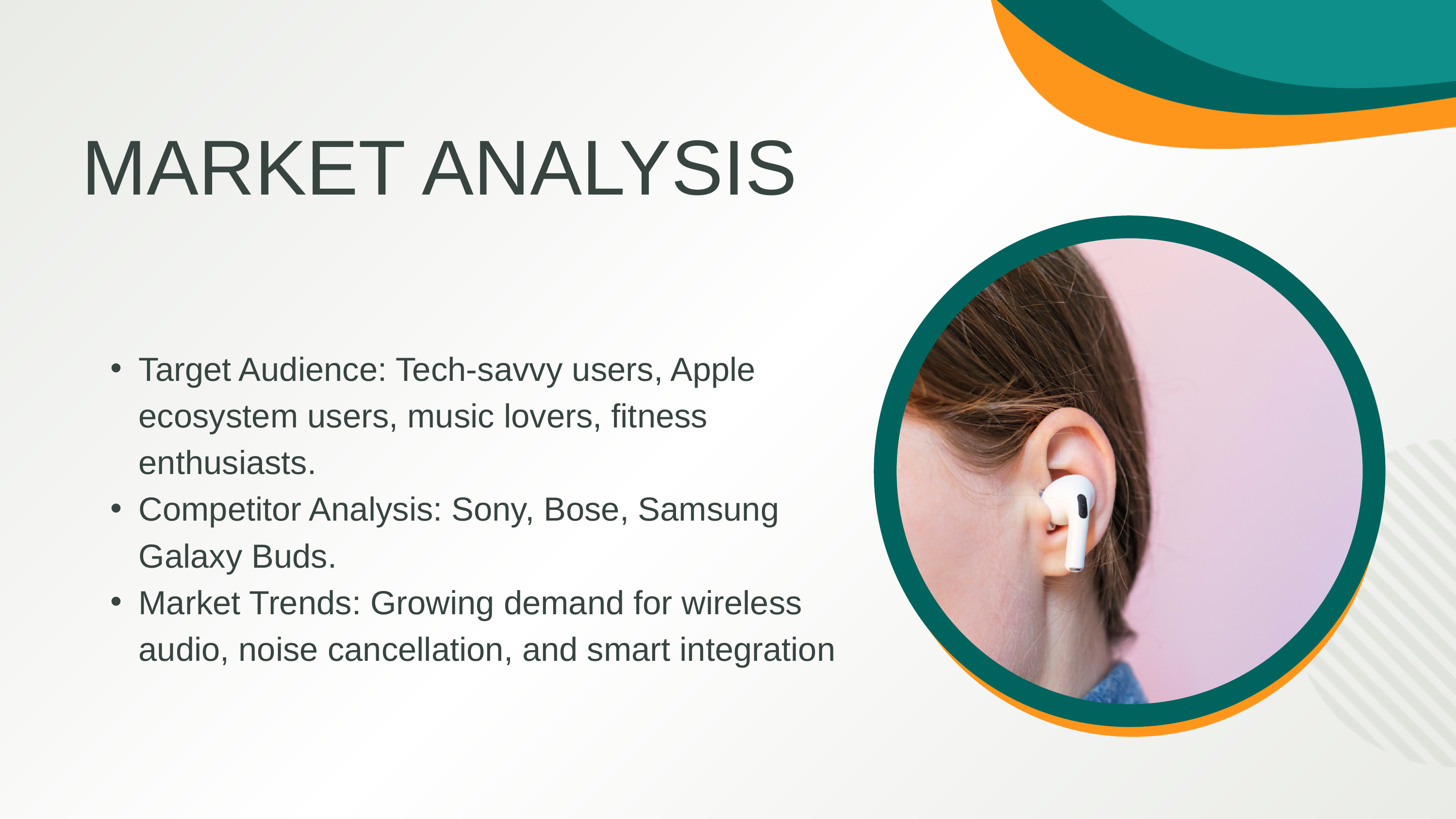

MARKET ANALYSIS

Target Audience: Tech-savvy users, Apple ecosystem users, music lovers, fitness enthusiasts.
Competitor Analysis: Sony, Bose, Samsung Galaxy Buds.
Market Trends: Growing demand for wireless audio, noise cancellation, and smart integration